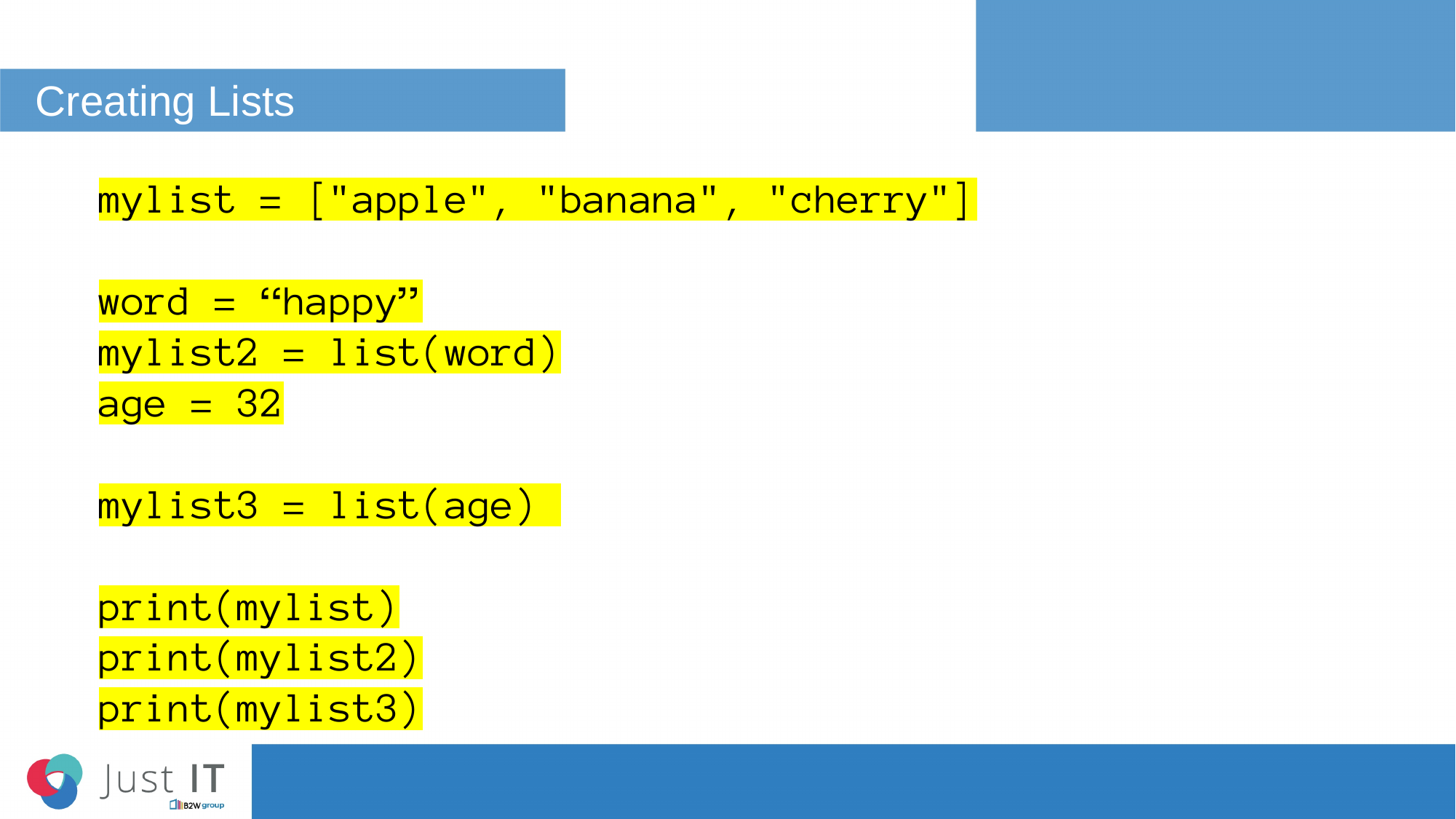

# Creating Lists
mylist = ["apple", "banana", "cherry"]

word = “happy”
mylist2 = list(word)
age = 32

mylist3 = list(age)

print(mylist)
print(mylist2)
print(mylist3)